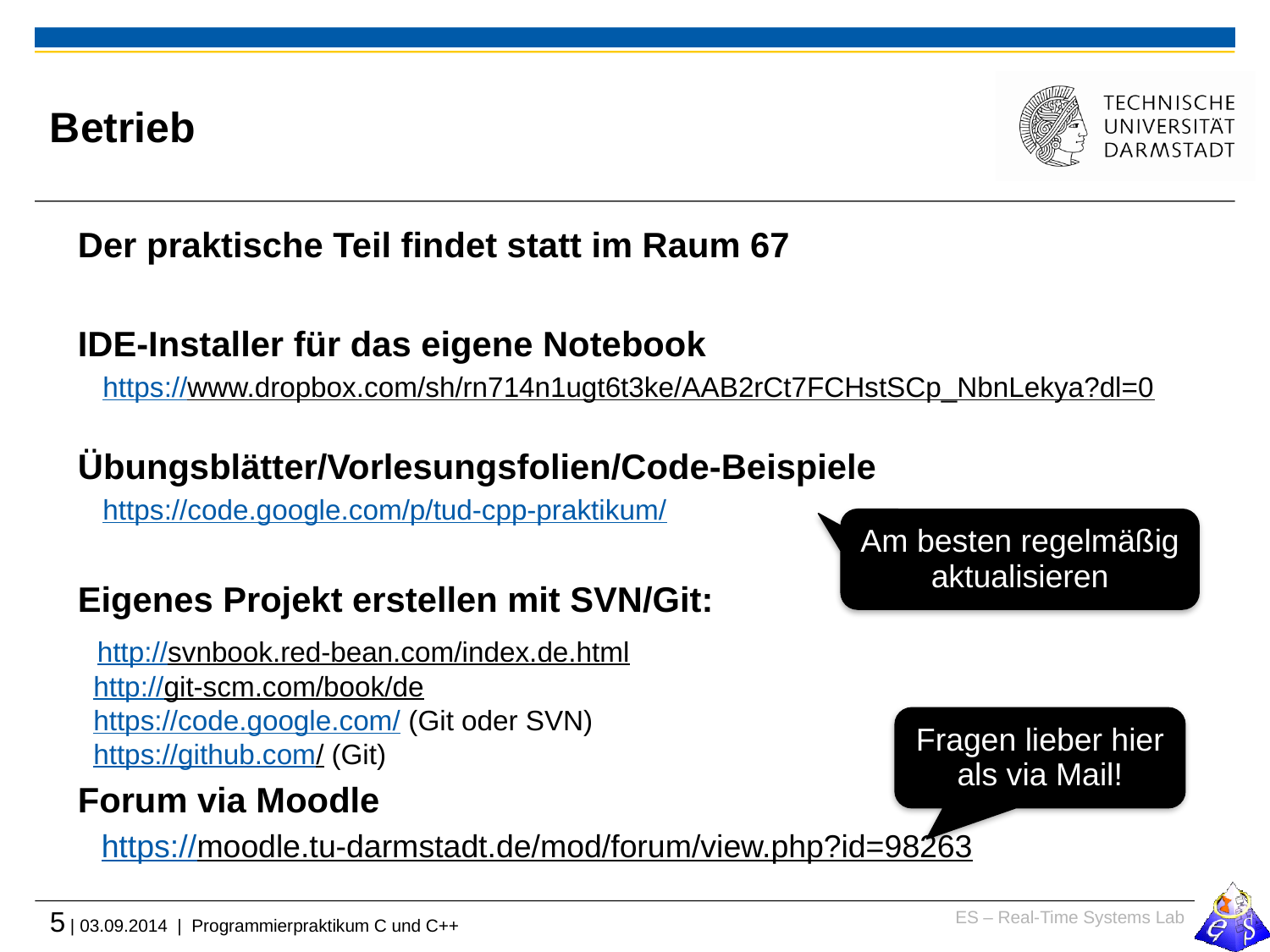

# Betrieb
Der praktische Teil findet statt im Raum 67

IDE-Installer für das eigene Notebook
https://www.dropbox.com/sh/rn714n1ugt6t3ke/AAB2rCt7FCHstSCp_NbnLekya?dl=0
Übungsblätter/Vorlesungsfolien/Code-Beispiele
https://code.google.com/p/tud-cpp-praktikum/

Eigenes Projekt erstellen mit SVN/Git:
  http://svnbook.red-bean.com/index.de.html
  http://git-scm.com/book/de
  https://code.google.com/ (Git oder SVN)
  https://github.com/ (Git)
Forum via Moodle
https://moodle.tu-darmstadt.de/mod/forum/view.php?id=98263

Am besten regelmäßig aktualisieren
Fragen lieber hier als via Mail!